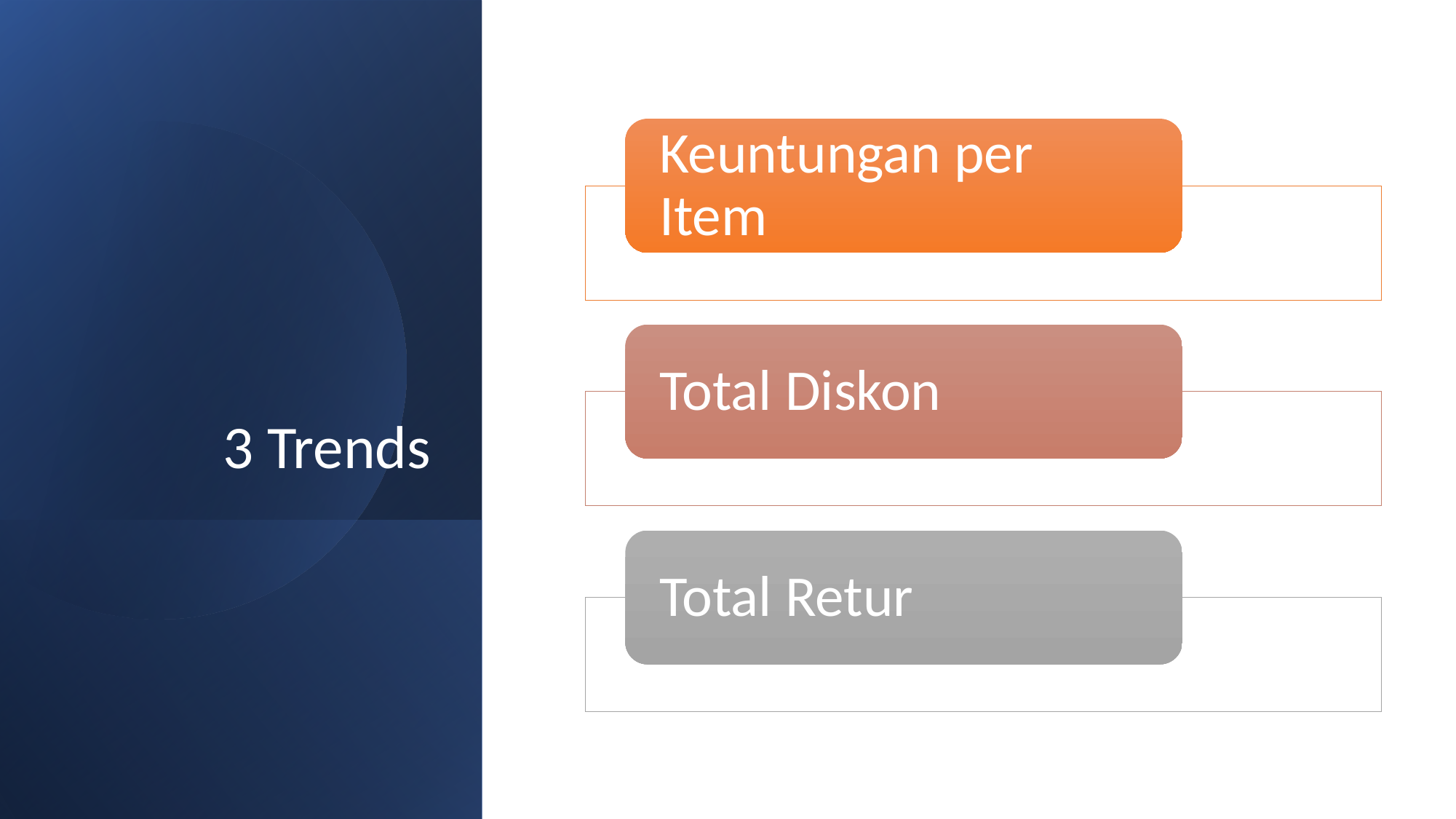

Keuntungan per Item
Total Diskon
Total Retur

# 3 Trends